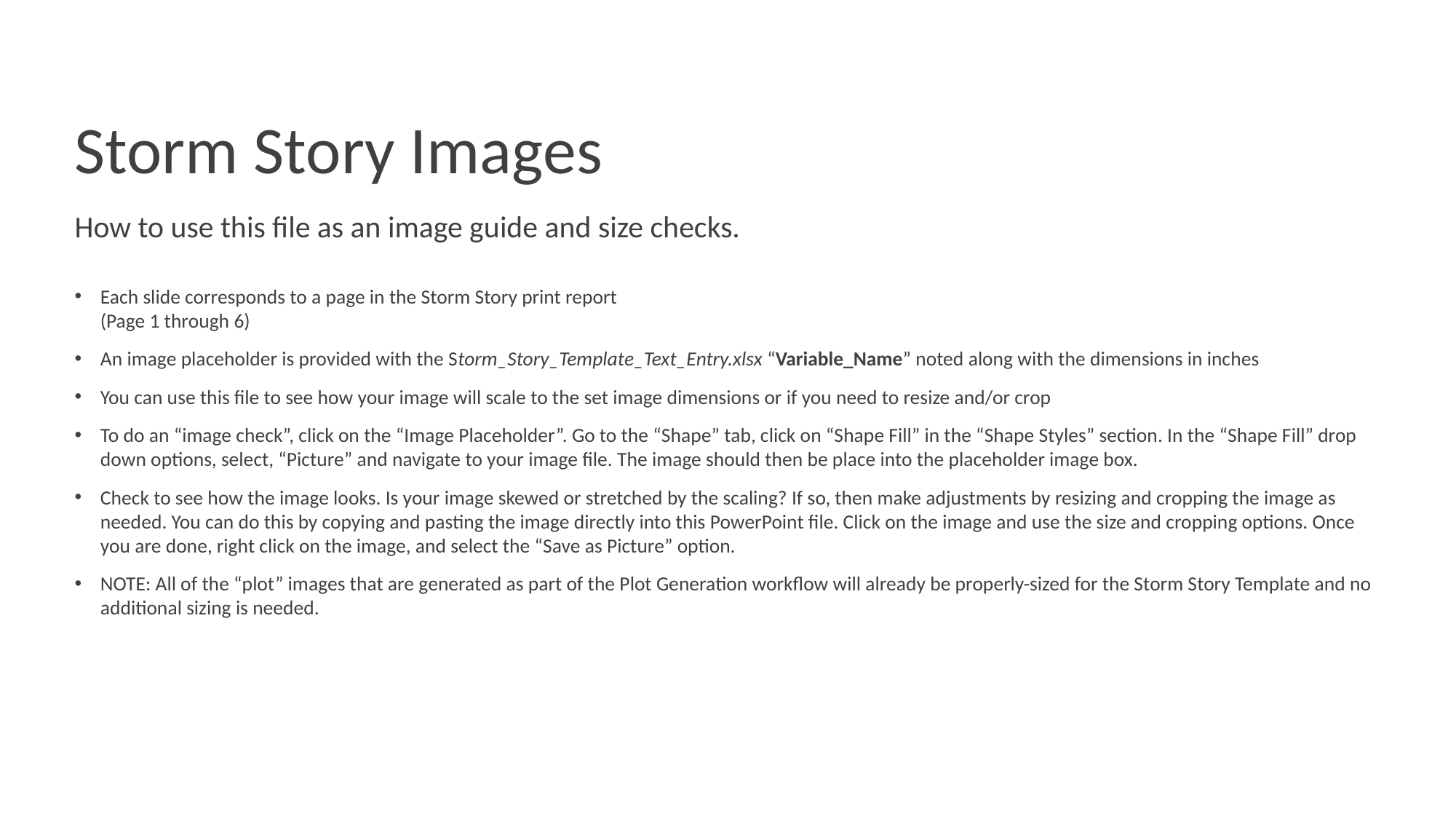

Storm Story Images
How to use this file as an image guide and size checks.
Each slide corresponds to a page in the Storm Story print report
(Page 1 through 6)
An image placeholder is provided with the Storm_Story_Template_Text_Entry.xlsx “Variable_Name” noted along with the dimensions in inches
You can use this file to see how your image will scale to the set image dimensions or if you need to resize and/or crop
To do an “image check”, click on the “Image Placeholder”. Go to the “Shape” tab, click on “Shape Fill” in the “Shape Styles” section. In the “Shape Fill” drop down options, select, “Picture” and navigate to your image file. The image should then be place into the placeholder image box.
Check to see how the image looks. Is your image skewed or stretched by the scaling? If so, then make adjustments by resizing and cropping the image as needed. You can do this by copying and pasting the image directly into this PowerPoint file. Click on the image and use the size and cropping options. Once you are done, right click on the image, and select the “Save as Picture” option.
NOTE: All of the “plot” images that are generated as part of the Plot Generation workflow will already be properly-sized for the Storm Story Template and no additional sizing is needed.